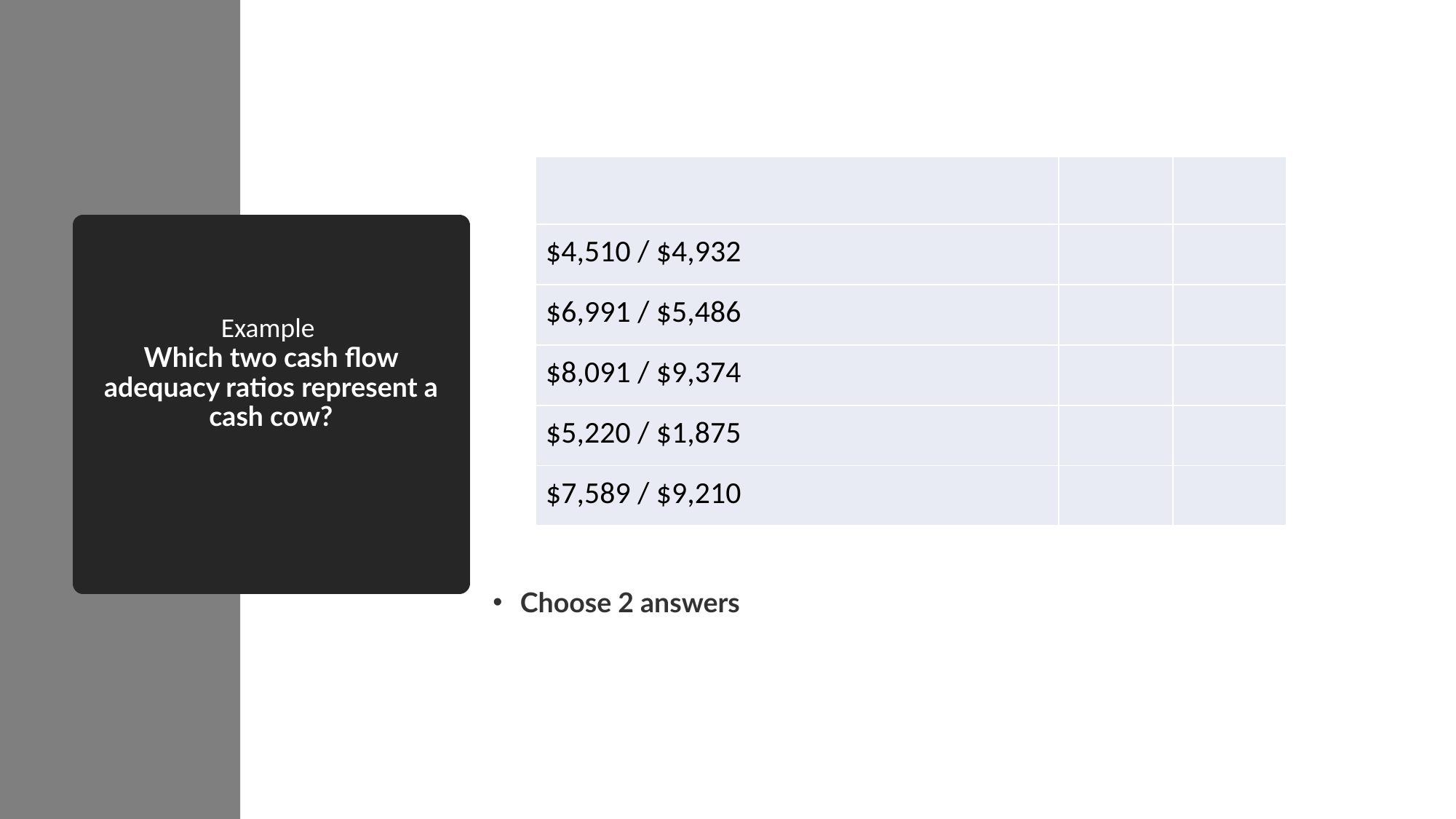

|  |  |  |
| --- | --- | --- |
| $4,510 / $4,932 |  |  |
| $6,991 / $5,486 |  |  |
| $8,091 / $9,374 |  |  |
| $5,220 / $1,875 |  |  |
| $7,589 / $9,210 |  |  |

# Example Which two cash flow adequacy ratios represent a cash cow?
Choose 2 answers